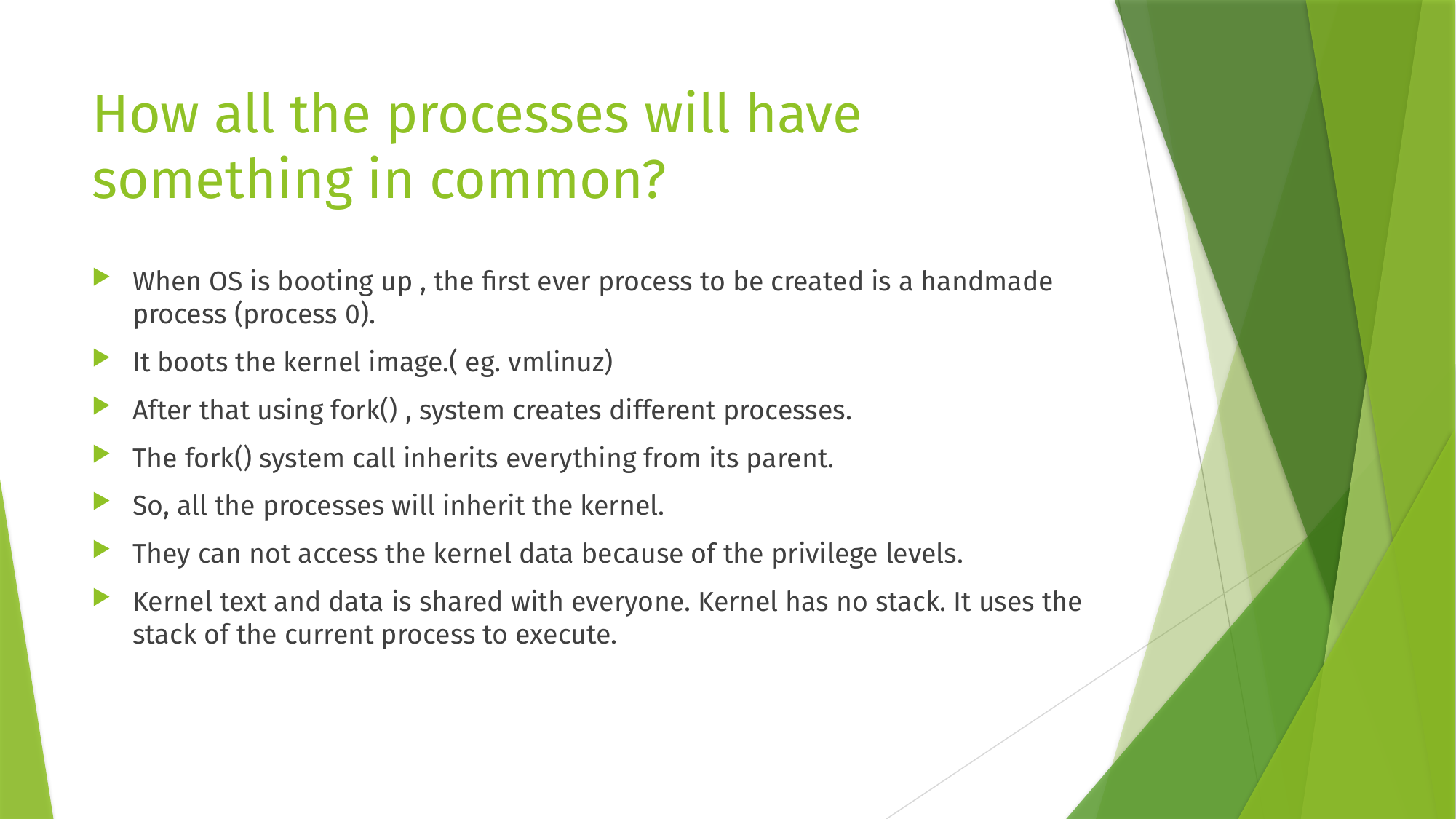

# How all the processes will have something in common?
When OS is booting up , the first ever process to be created is a handmade process (process 0).
It boots the kernel image.( eg. vmlinuz)
After that using fork() , system creates different processes.
The fork() system call inherits everything from its parent.
So, all the processes will inherit the kernel.
They can not access the kernel data because of the privilege levels.
Kernel text and data is shared with everyone. Kernel has no stack. It uses the stack of the current process to execute.